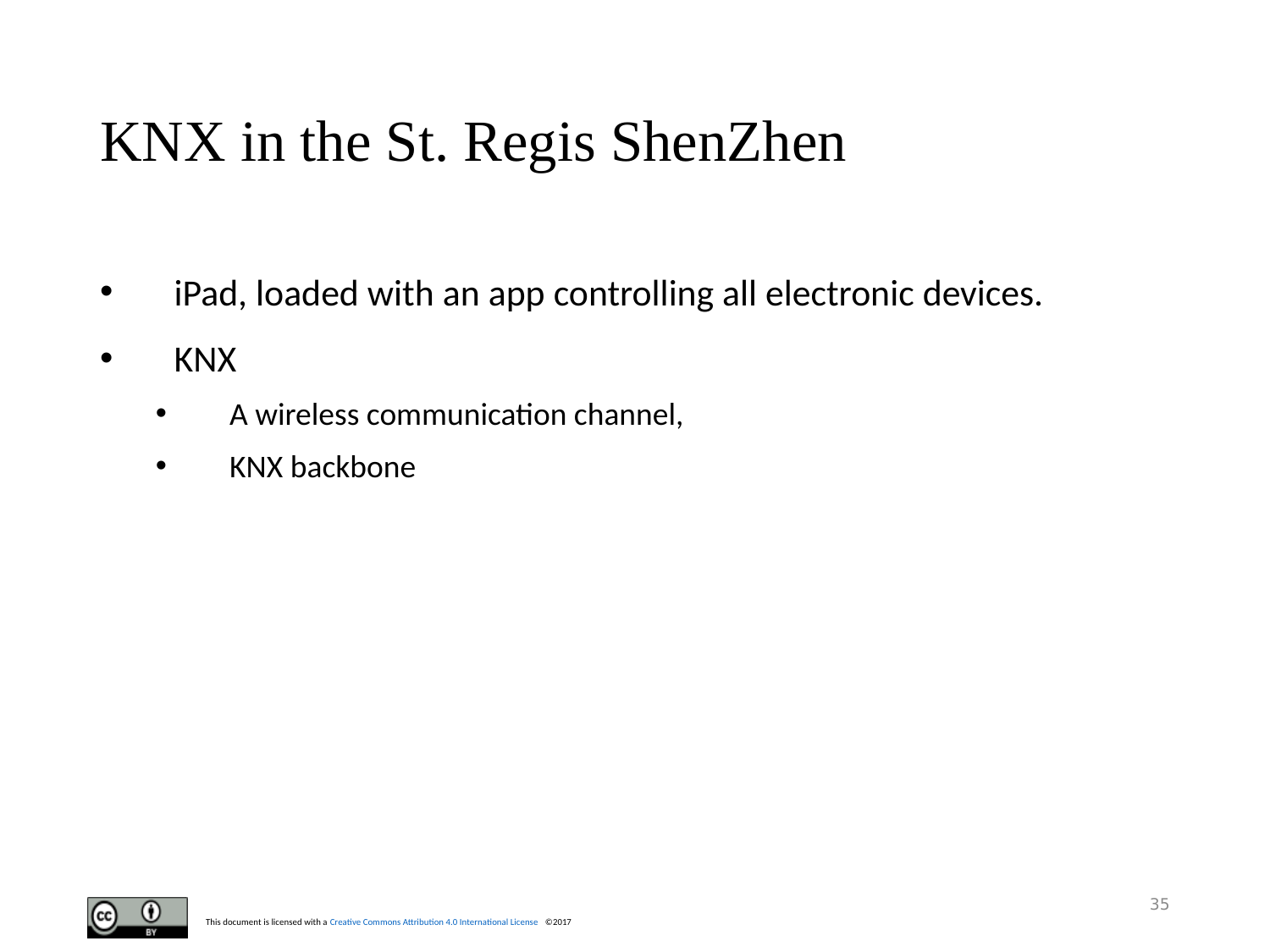

# KNX in the St. Regis ShenZhen
iPad, loaded with an app controlling all electronic devices.
KNX
A wireless communication channel,
KNX backbone
35